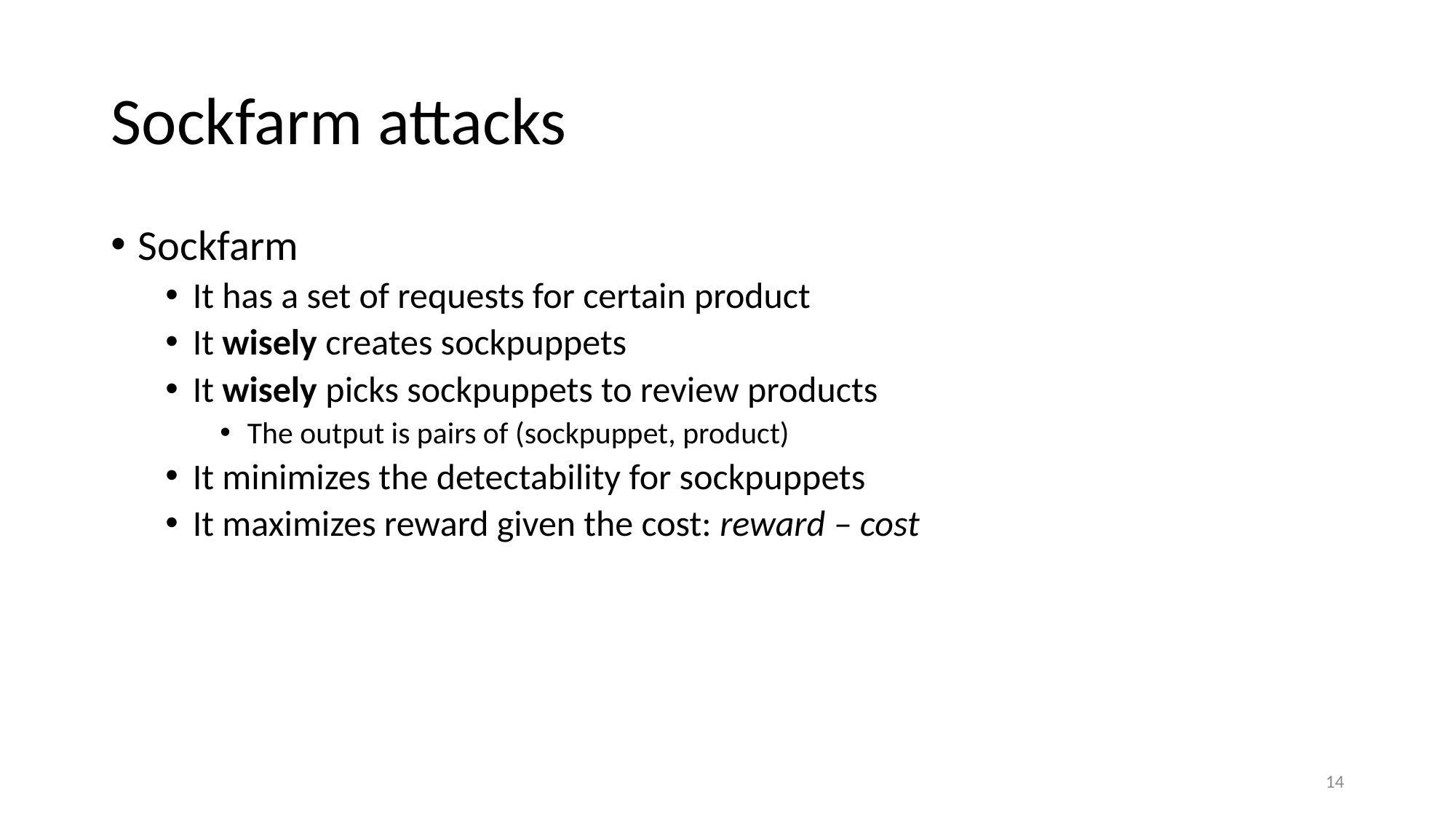

# Sockfarm attacks
Sockfarm
It has a set of requests for certain product
It wisely creates sockpuppets
It wisely picks sockpuppets to review products
The output is pairs of (sockpuppet, product)
It minimizes the detectability for sockpuppets
It maximizes reward given the cost: reward – cost
14